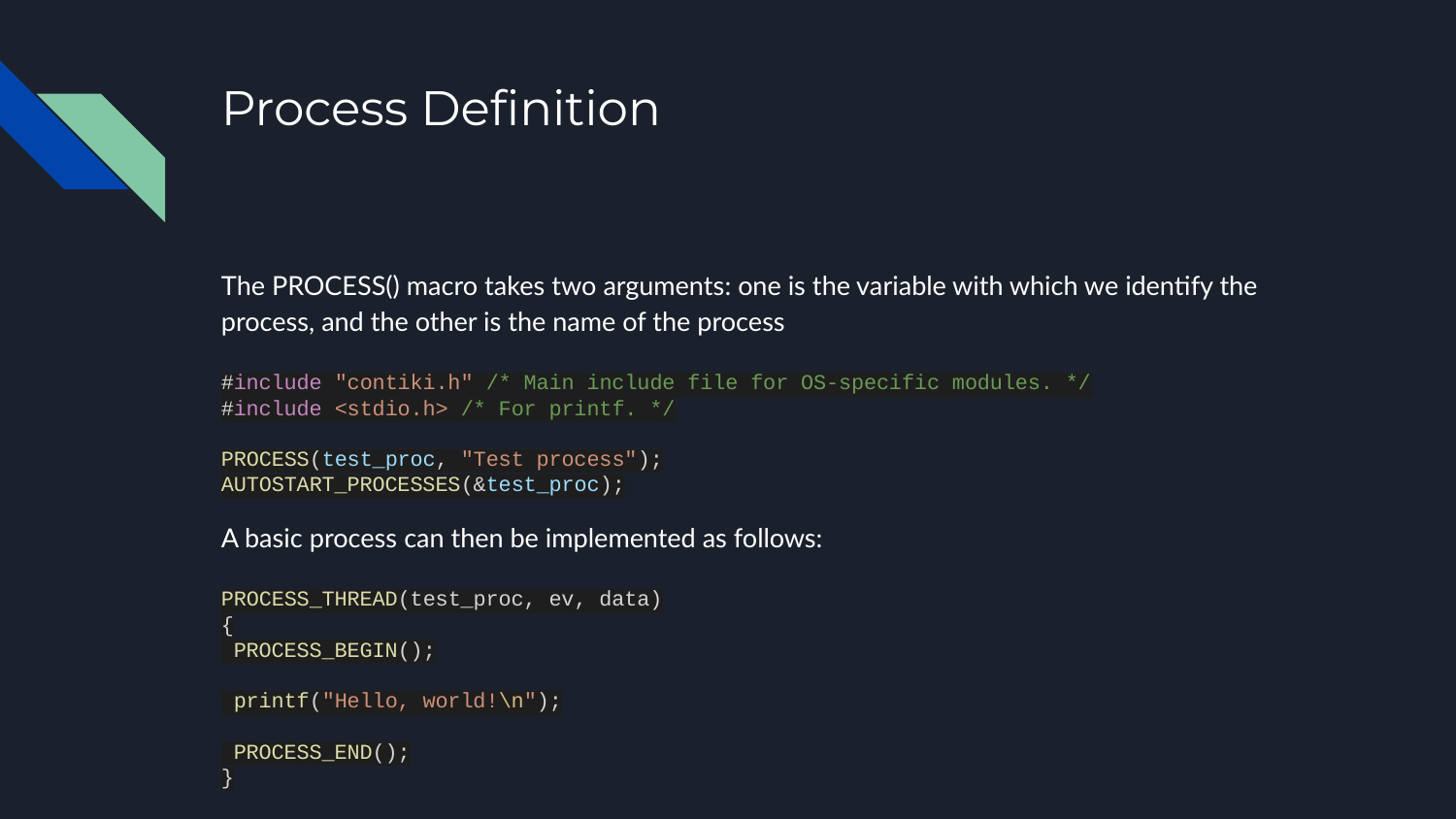

# Process Definition
The PROCESS() macro takes two arguments: one is the variable with which we identify the process, and the other is the name of the process
#include "contiki.h" /* Main include file for OS-specific modules. */
#include <stdio.h> /* For printf. */

PROCESS(test_proc, "Test process");
AUTOSTART_PROCESSES(&test_proc);

A basic process can then be implemented as follows:
PROCESS_THREAD(test_proc, ev, data)
{
 PROCESS_BEGIN();

 printf("Hello, world!\n");

 PROCESS_END();
}